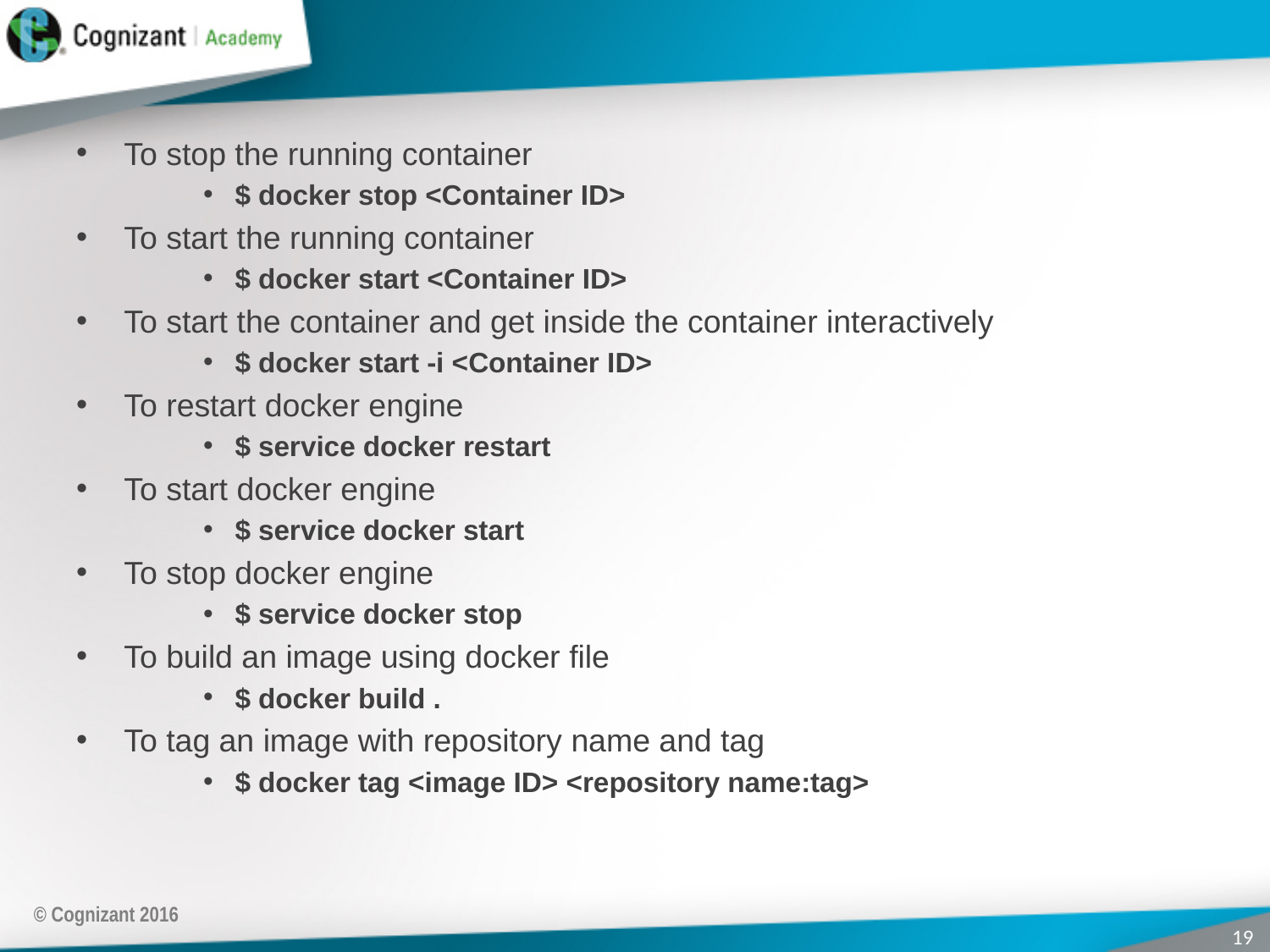

To stop the running container
$ docker stop <Container ID>
To start the running container
$ docker start <Container ID>
To start the container and get inside the container interactively
$ docker start -i <Container ID>
To restart docker engine
$ service docker restart
To start docker engine
$ service docker start
To stop docker engine
$ service docker stop
To build an image using docker file
$ docker build .
To tag an image with repository name and tag
$ docker tag <image ID> <repository name:tag>

© Cognizant 2016
19